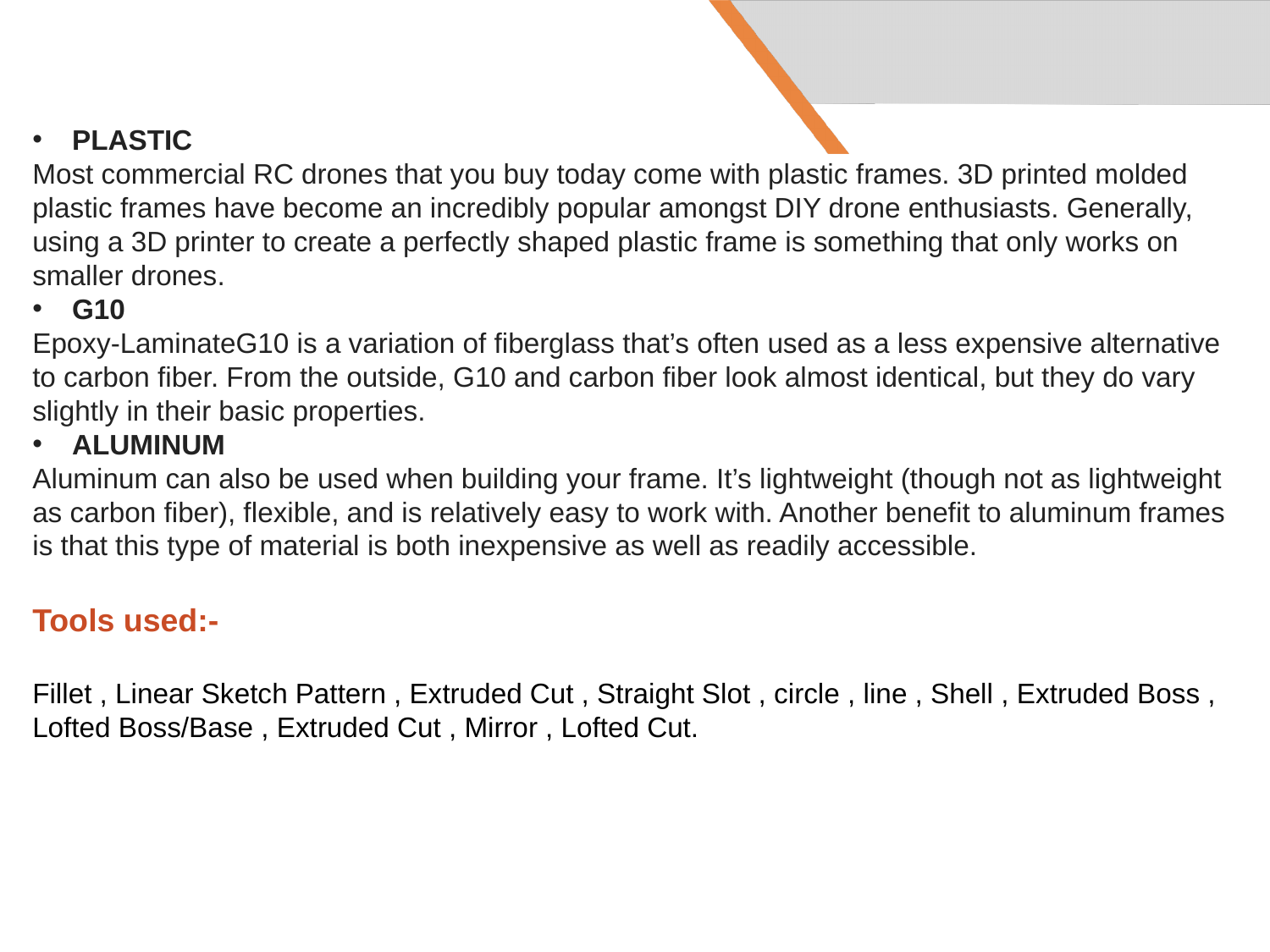

PLASTIC
Most commercial RC drones that you buy today come with plastic frames. 3D printed molded plastic frames have become an incredibly popular amongst DIY drone enthusiasts. Generally, using a 3D printer to create a perfectly shaped plastic frame is something that only works on smaller drones.
G10
Epoxy-LaminateG10 is a variation of fiberglass that’s often used as a less expensive alternative to carbon fiber. From the outside, G10 and carbon fiber look almost identical, but they do vary slightly in their basic properties.
ALUMINUM
Aluminum can also be used when building your frame. It’s lightweight (though not as lightweight as carbon fiber), flexible, and is relatively easy to work with. Another benefit to aluminum frames is that this type of material is both inexpensive as well as readily accessible.

Tools used:-

Fillet , Linear Sketch Pattern , Extruded Cut , Straight Slot , circle , line , Shell , Extruded Boss , Lofted Boss/Base , Extruded Cut , Mirror , Lofted Cut.